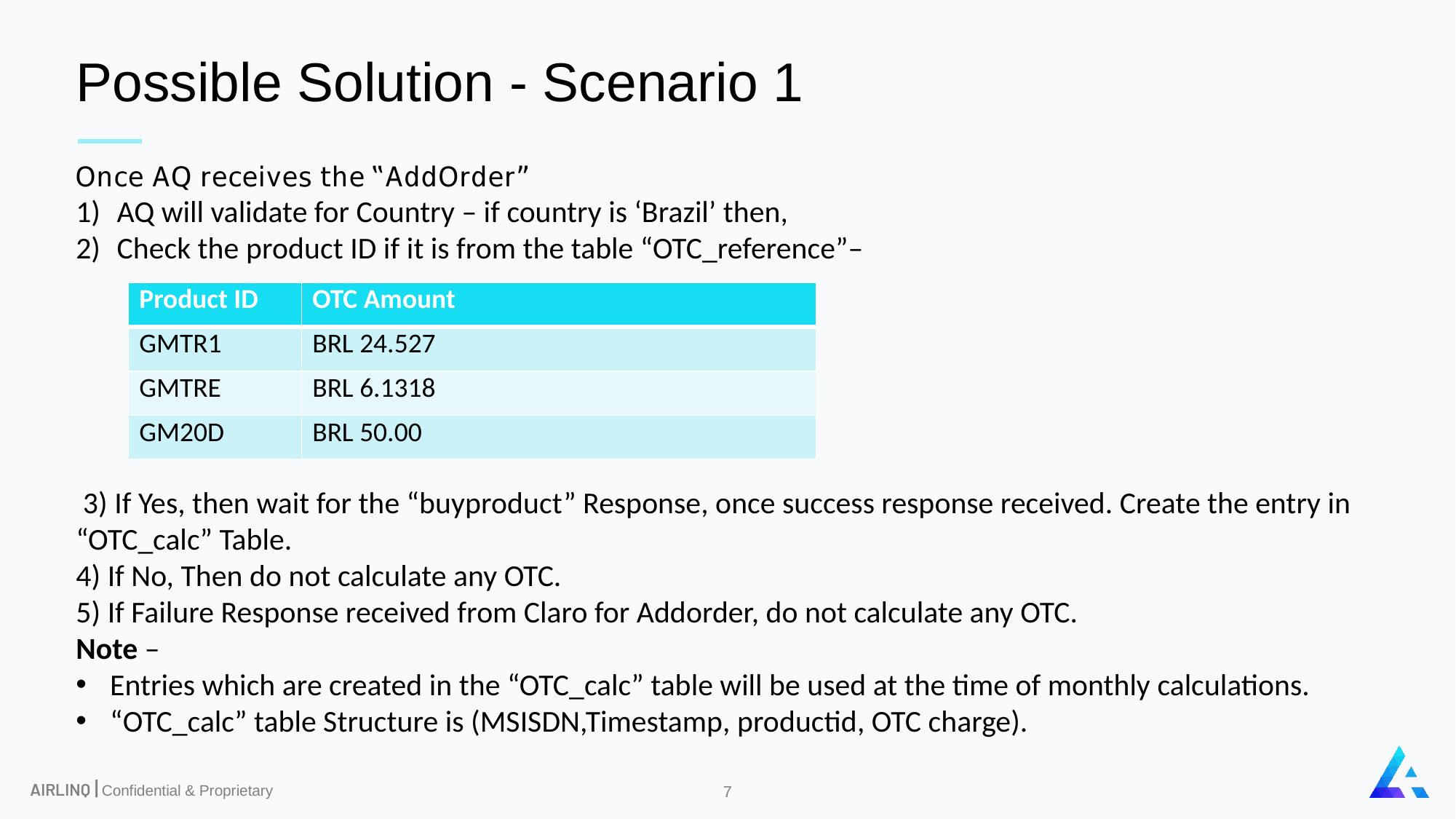

Possible Solution - Scenario 1
Once AQ receives the “AddOrder”
AQ will validate for Country – if country is ‘Brazil’ then,
Check the product ID if it is from the table “OTC_reference”–

 3) If Yes, then wait for the “buyproduct” Response, once success response received. Create the entry in “OTC_calc” Table.
4) If No, Then do not calculate any OTC.
5) If Failure Response received from Claro for Addorder, do not calculate any OTC.
Note –
Entries which are created in the “OTC_calc” table will be used at the time of monthly calculations.
“OTC_calc” table Structure is (MSISDN,Timestamp, productid, OTC charge).

| Product ID | OTC Amount |
| --- | --- |
| GMTR1 | BRL 24.527 |
| GMTRE | BRL 6.1318 |
| GM20D | BRL 50.00 |